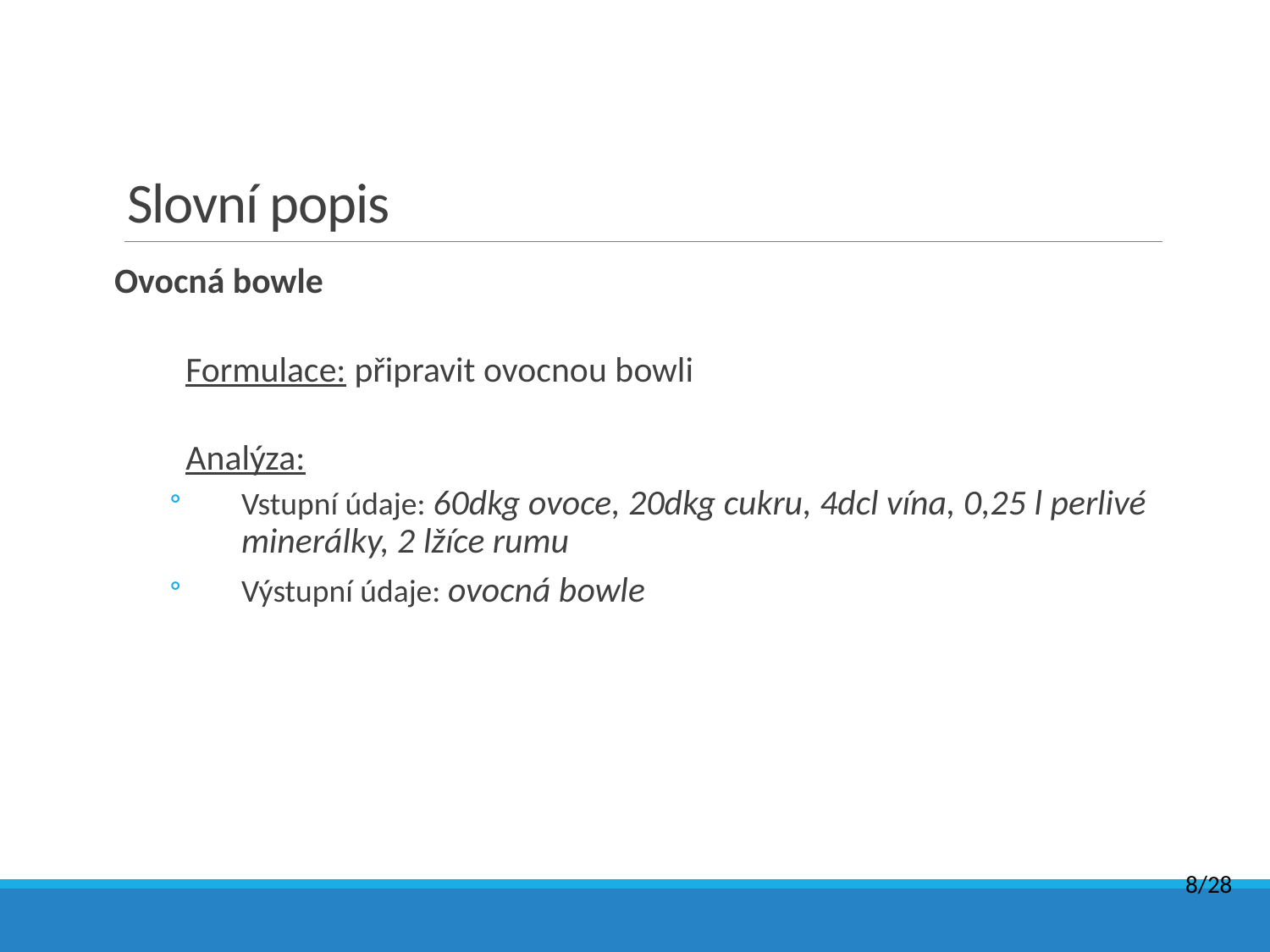

# Slovní popis
Ovocná bowle
Formulace: připravit ovocnou bowli
Analýza:
Vstupní údaje: 60dkg ovoce, 20dkg cukru, 4dcl vína, 0,25 l perlivé minerálky, 2 lžíce rumu
Výstupní údaje: ovocná bowle

8/28